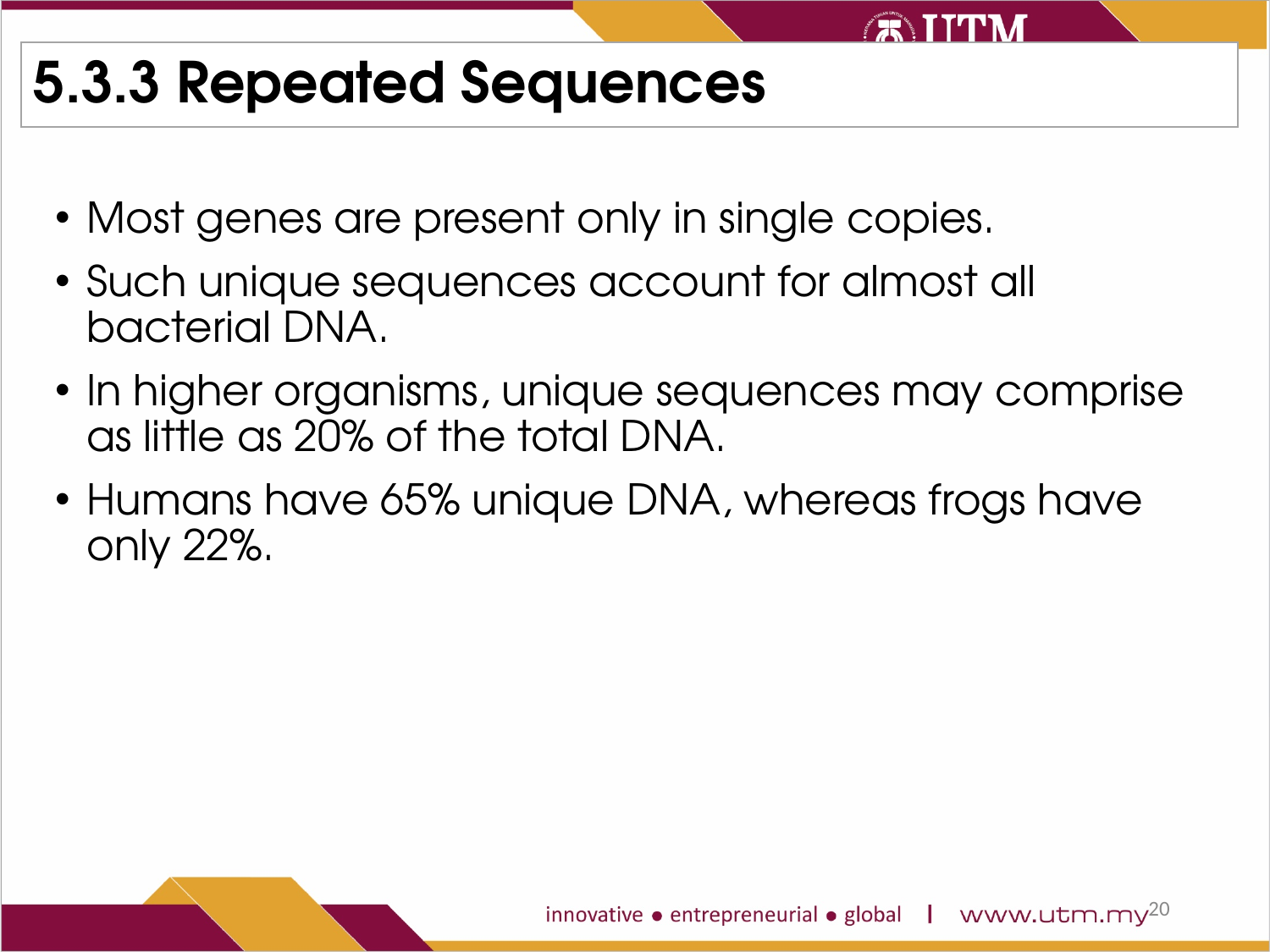

# 5.3.3 Repeated Sequences
Most genes are present only in single copies.
Such unique sequences account for almost all bacterial DNA.
In higher organisms, unique sequences may comprise as little as 20% of the total DNA.
Humans have 65% unique DNA, whereas frogs have only 22%.
20